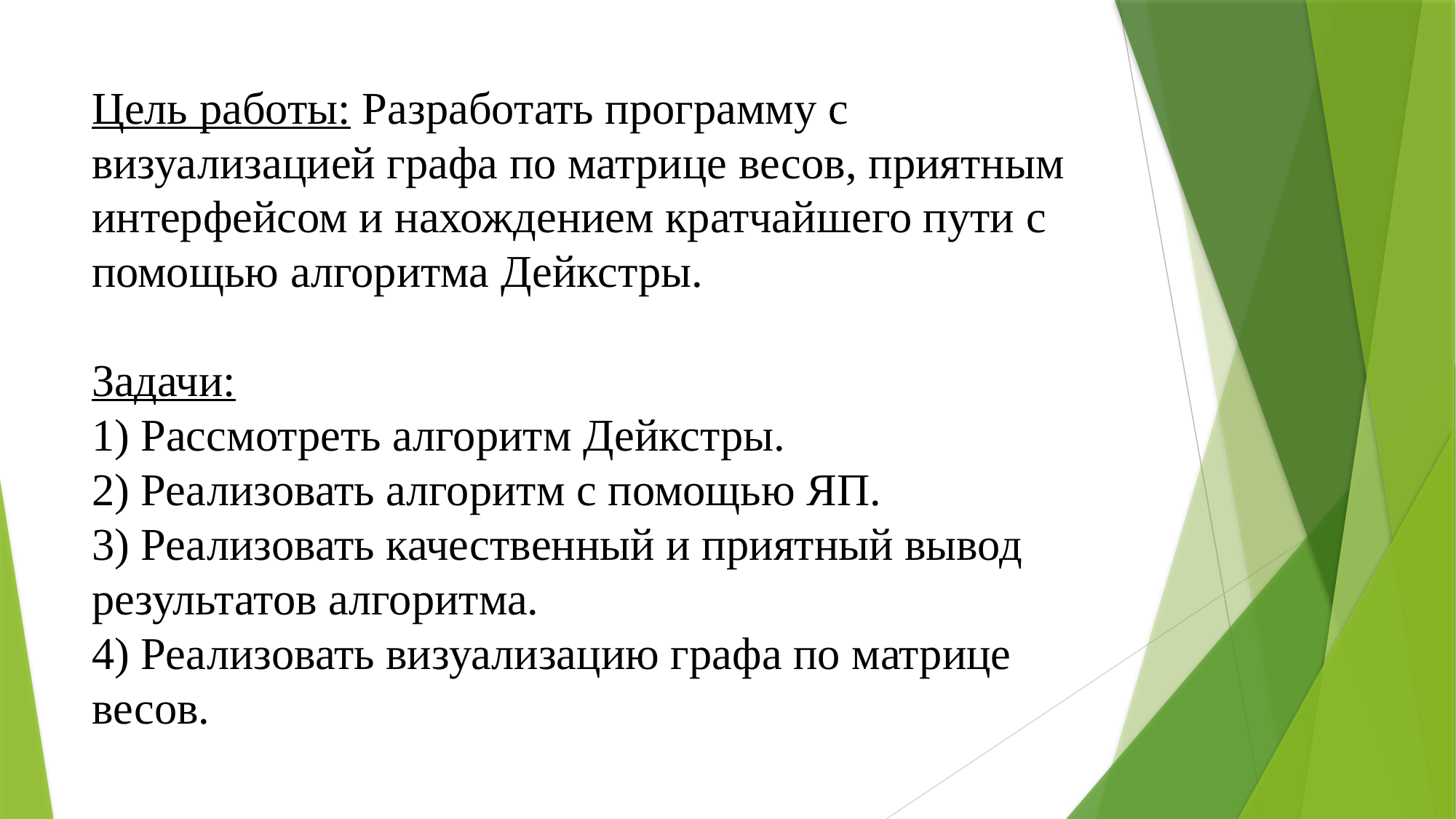

# Цель работы: Разработать программу с визуализацией графа по матрице весов, приятным интерфейсом и нахождением кратчайшего пути с помощью алгоритма Дейкстры. Задачи: 1) Рассмотреть алгоритм Дейкстры. 2) Реализовать алгоритм с помощью ЯП. 3) Реализовать качественный и приятный вывод результатов алгоритма. 4) Реализовать визуализацию графа по матрице весов.